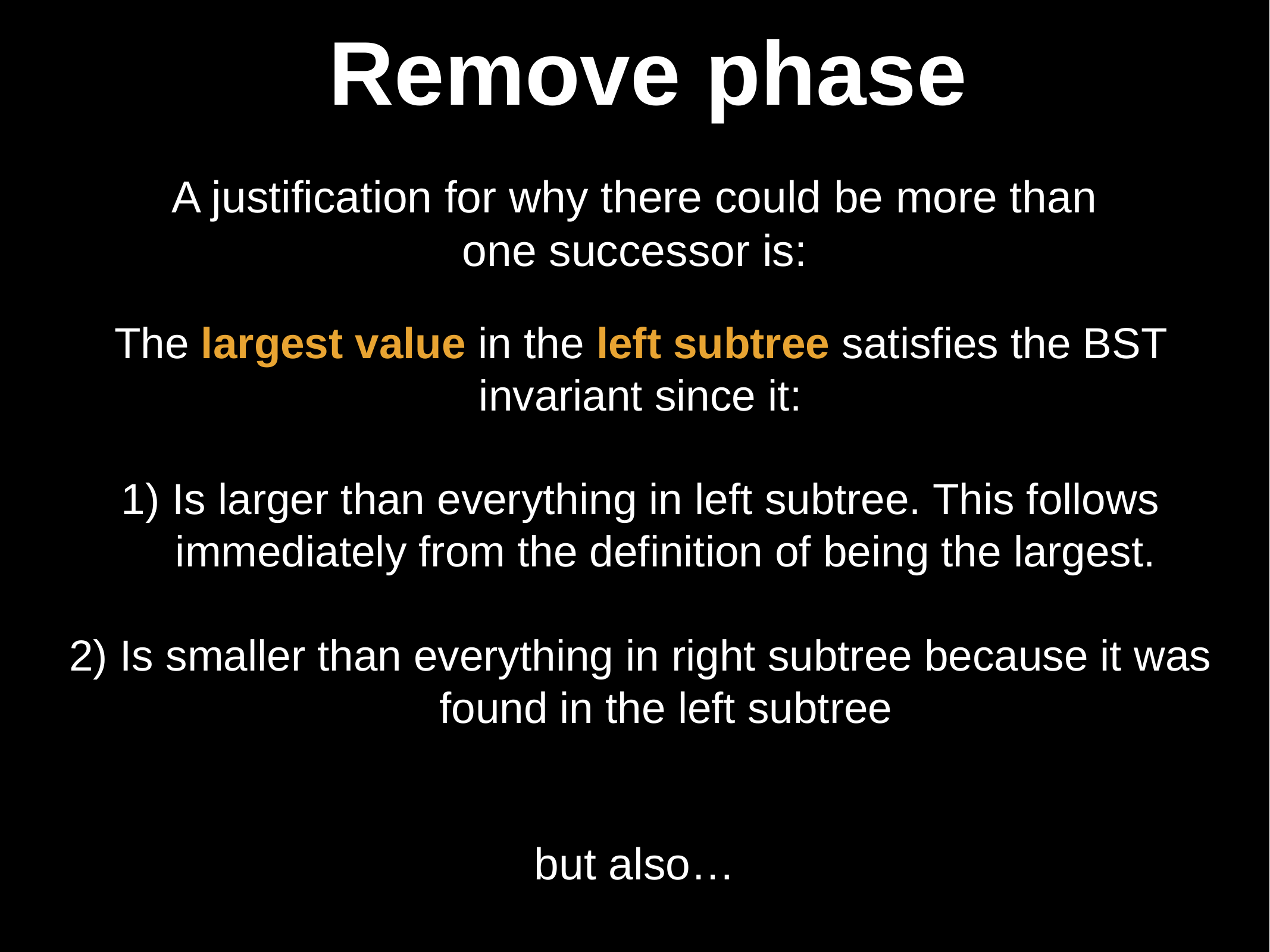

# Remove phase
A justification for why there could be more than one successor is:
The largest value in the left subtree satisfies the BST invariant since it:

Is larger than everything in left subtree. This follows immediately from the definition of being the largest.

Is smaller than everything in right subtree because it was found in the left subtree
but also…